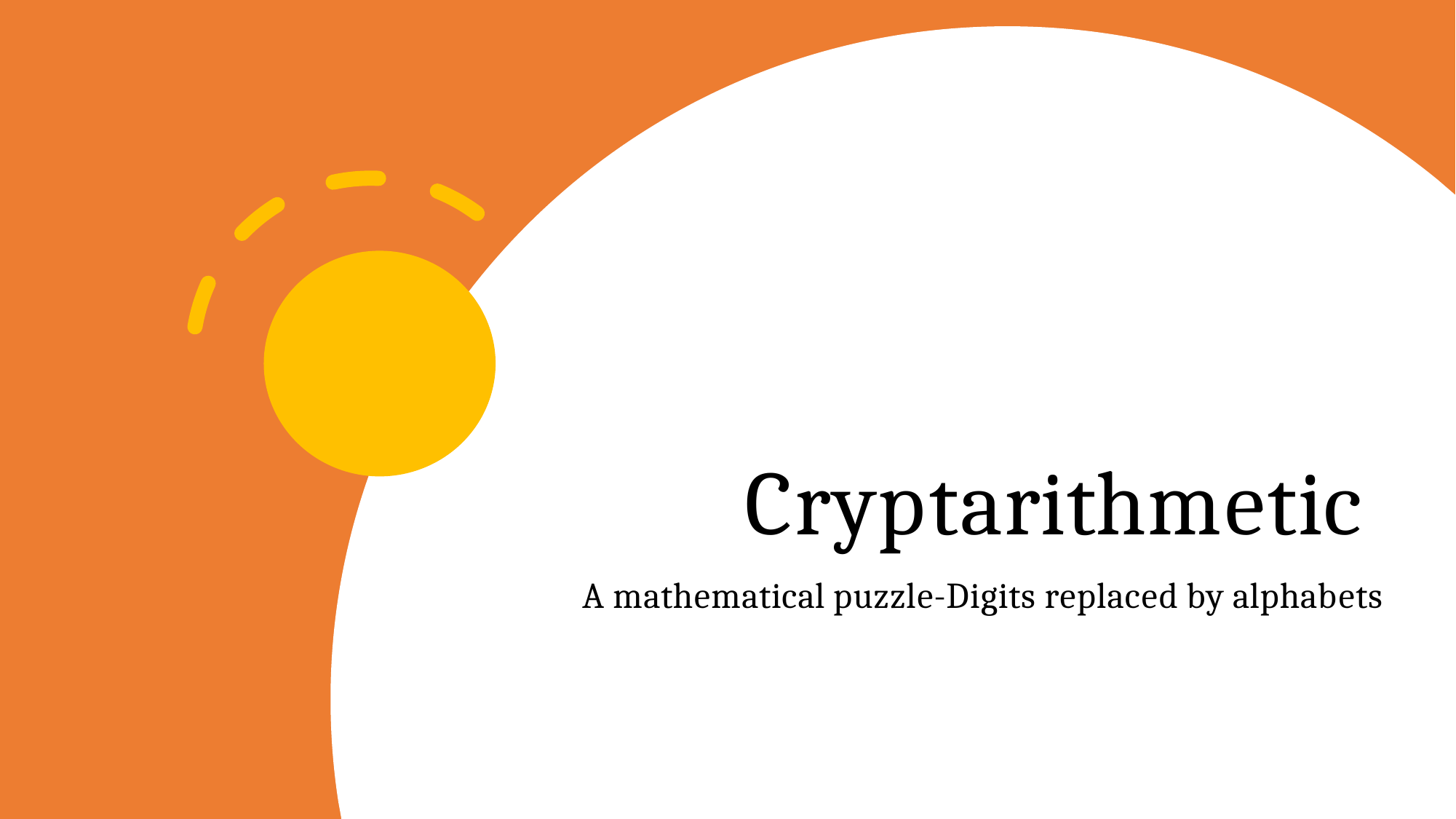

# Cryptarithmetic

A mathematical puzzle-Digits replaced by alphabets